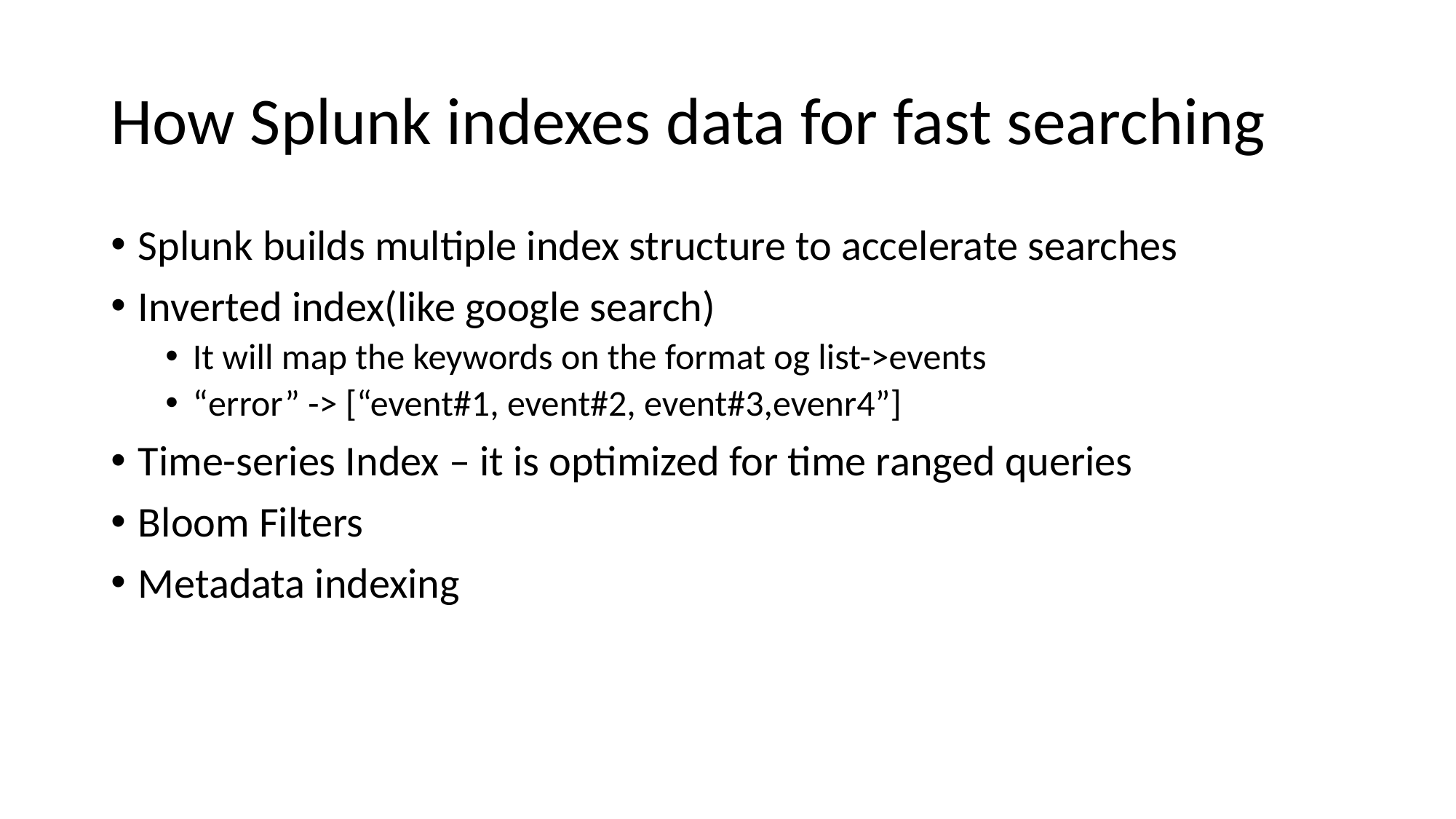

# How Splunk indexes data for fast searching
Splunk builds multiple index structure to accelerate searches
Inverted index(like google search)
It will map the keywords on the format og list->events
“error” -> [“event#1, event#2, event#3,evenr4”]
Time-series Index – it is optimized for time ranged queries
Bloom Filters
Metadata indexing